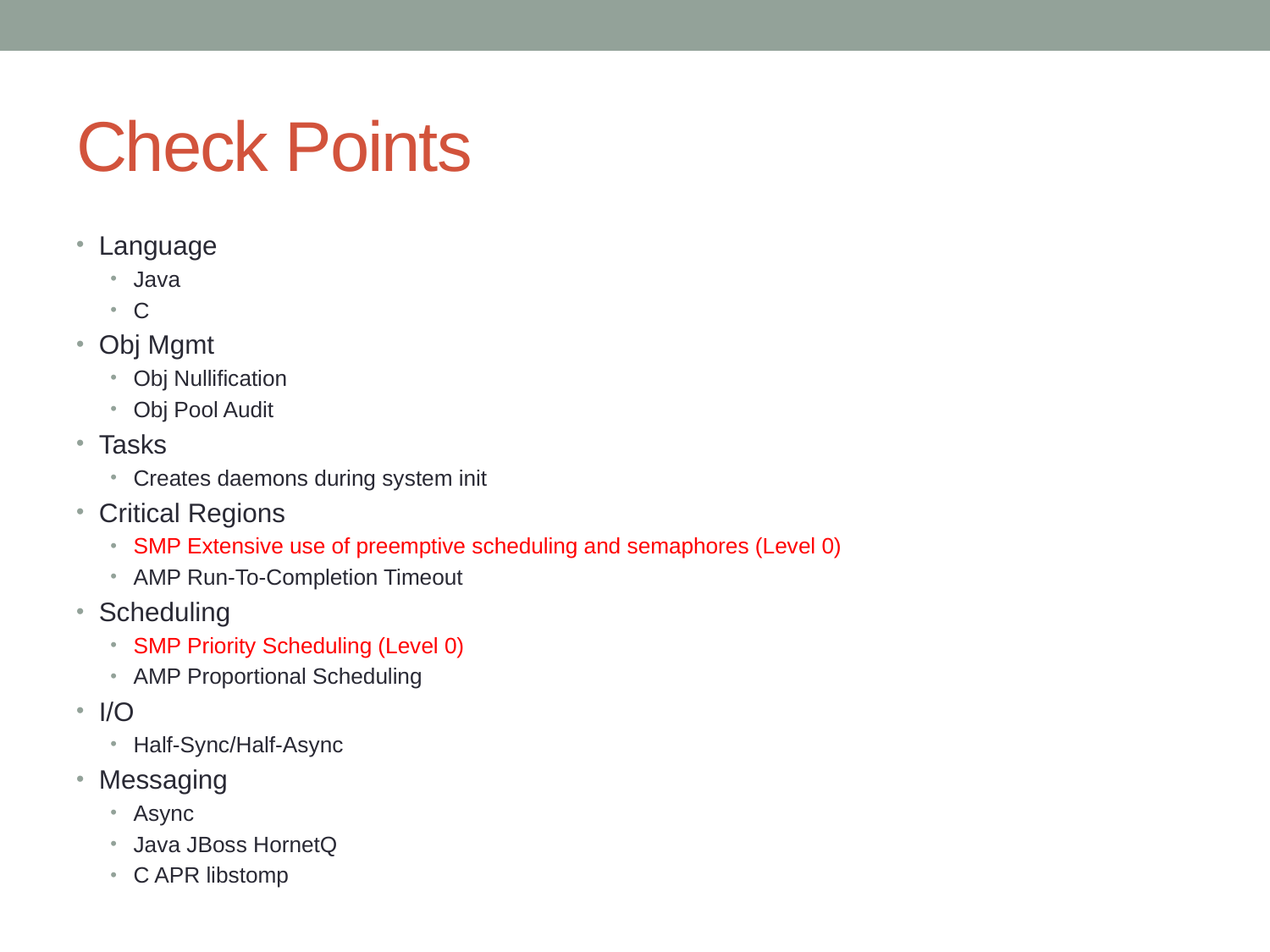

# Check Points
Language
Java
C
Obj Mgmt
Obj Nullification
Obj Pool Audit
Tasks
Creates daemons during system init
Critical Regions
SMP Extensive use of preemptive scheduling and semaphores (Level 0)
AMP Run-To-Completion Timeout
Scheduling
SMP Priority Scheduling (Level 0)
AMP Proportional Scheduling
I/O
Half-Sync/Half-Async
Messaging
Async
Java JBoss HornetQ
C APR libstomp